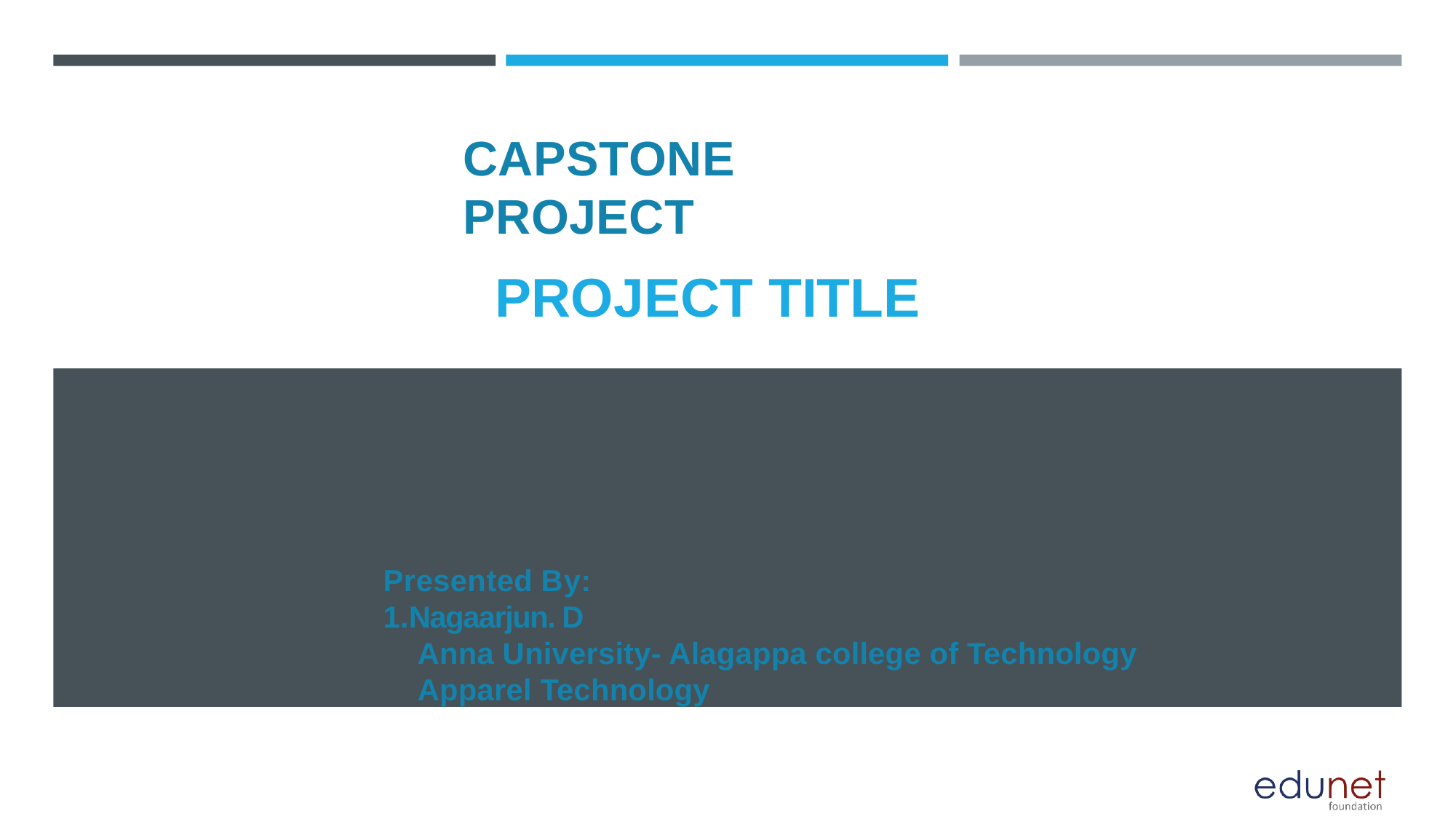

# CAPSTONE PROJECT
PROJECT TITLE

Presented By:
1.Nagaarjun. D
    Anna University- Alagappa college of Technology
    Apparel Technology